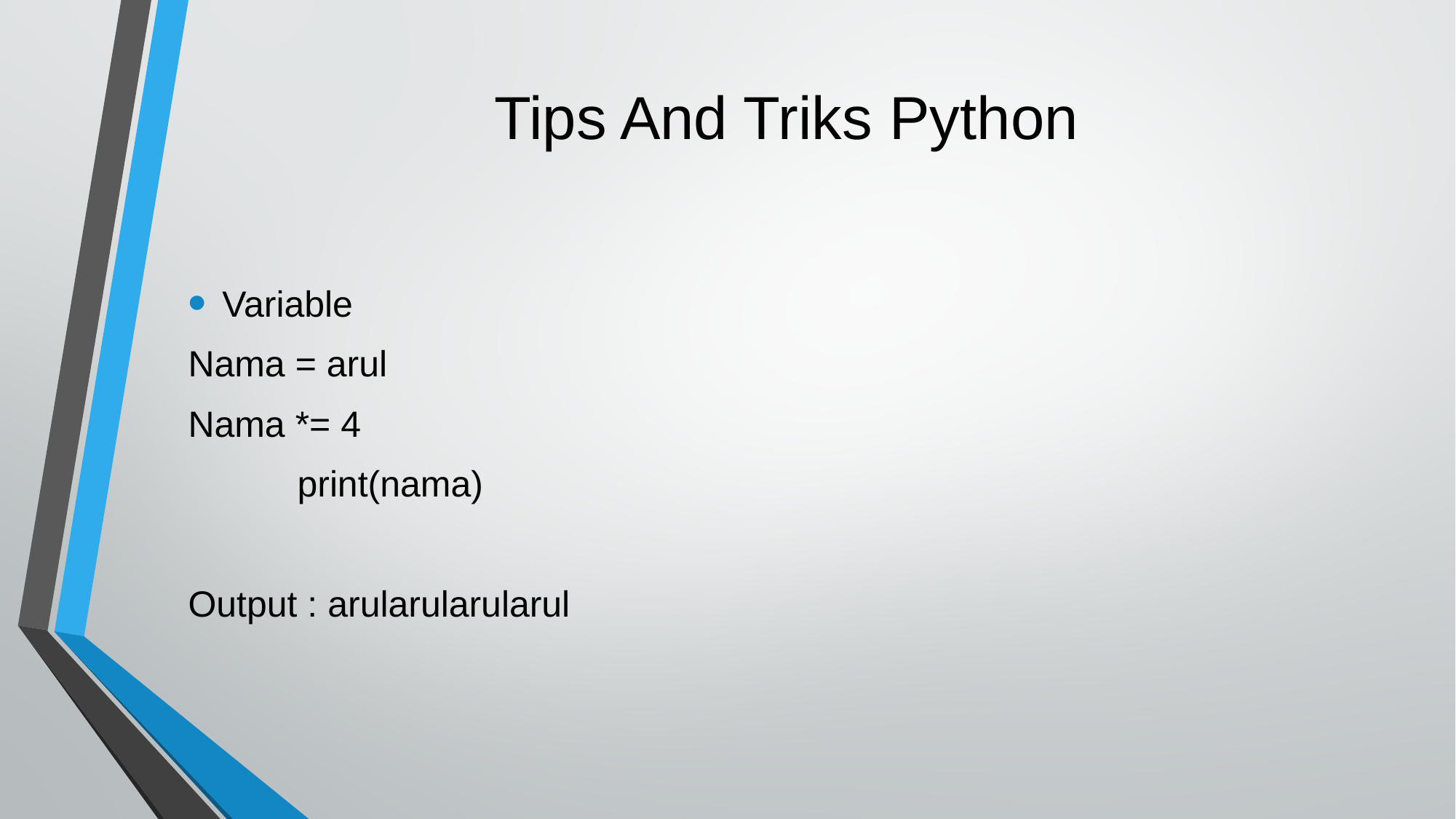

# Tips And Triks Python
Variable
Nama = arul
Nama *= 4
	print(nama)

Output : arularularularul